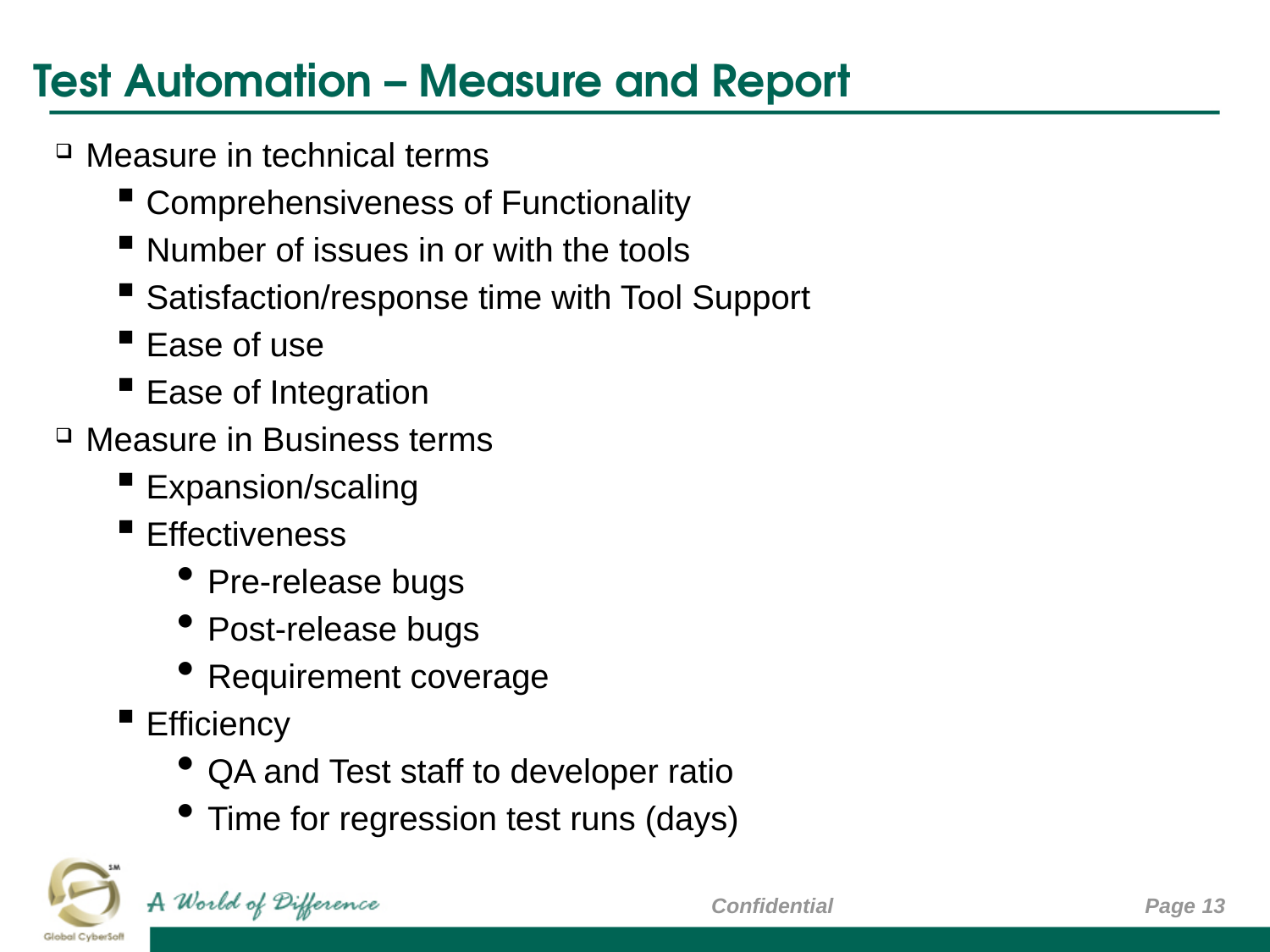

# Test Automation – Measure and Report
Measure in technical terms
Comprehensiveness of Functionality
Number of issues in or with the tools
Satisfaction/response time with Tool Support
Ease of use
Ease of Integration
Measure in Business terms
Expansion/scaling
Effectiveness
Pre-release bugs
Post-release bugs
Requirement coverage
Efficiency
QA and Test staff to developer ratio
Time for regression test runs (days)

Confidential
Page 13